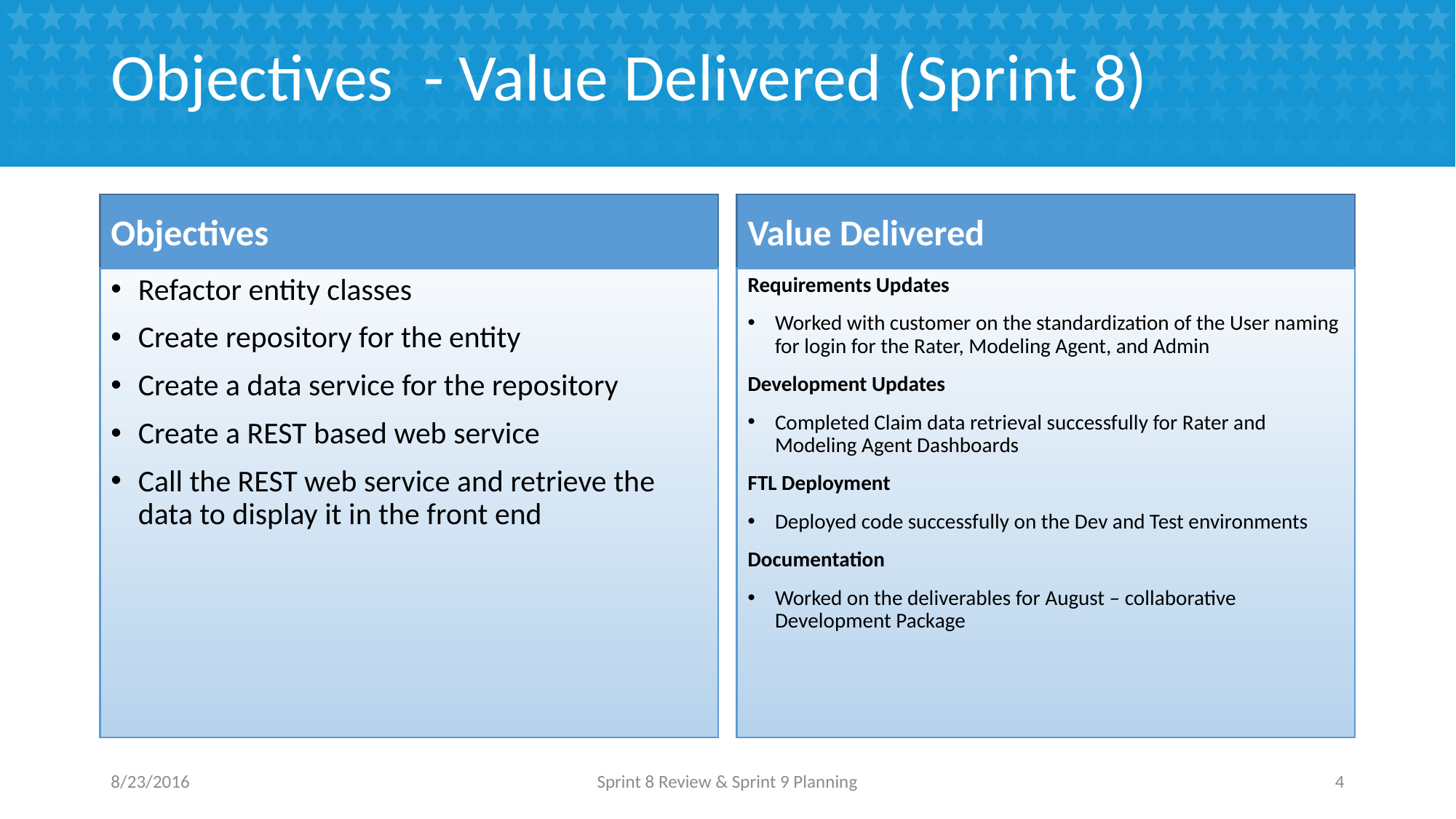

# Objectives  - Value Delivered (Sprint 8)
Objectives
Value Delivered
Requirements Updates
Worked with customer on the standardization of the User naming for login for the Rater, Modeling Agent, and Admin
Development Updates
Completed Claim data retrieval successfully for Rater and Modeling Agent Dashboards
FTL Deployment
Deployed code successfully on the Dev and Test environments
Documentation
Worked on the deliverables for August – collaborative Development Package

Refactor entity classes
Create repository for the entity
Create a data service for the repository
Create a REST based web service
Call the REST web service and retrieve the data to display it in the front end

8/23/2016
Sprint 8 Review & Sprint 9 Planning
4